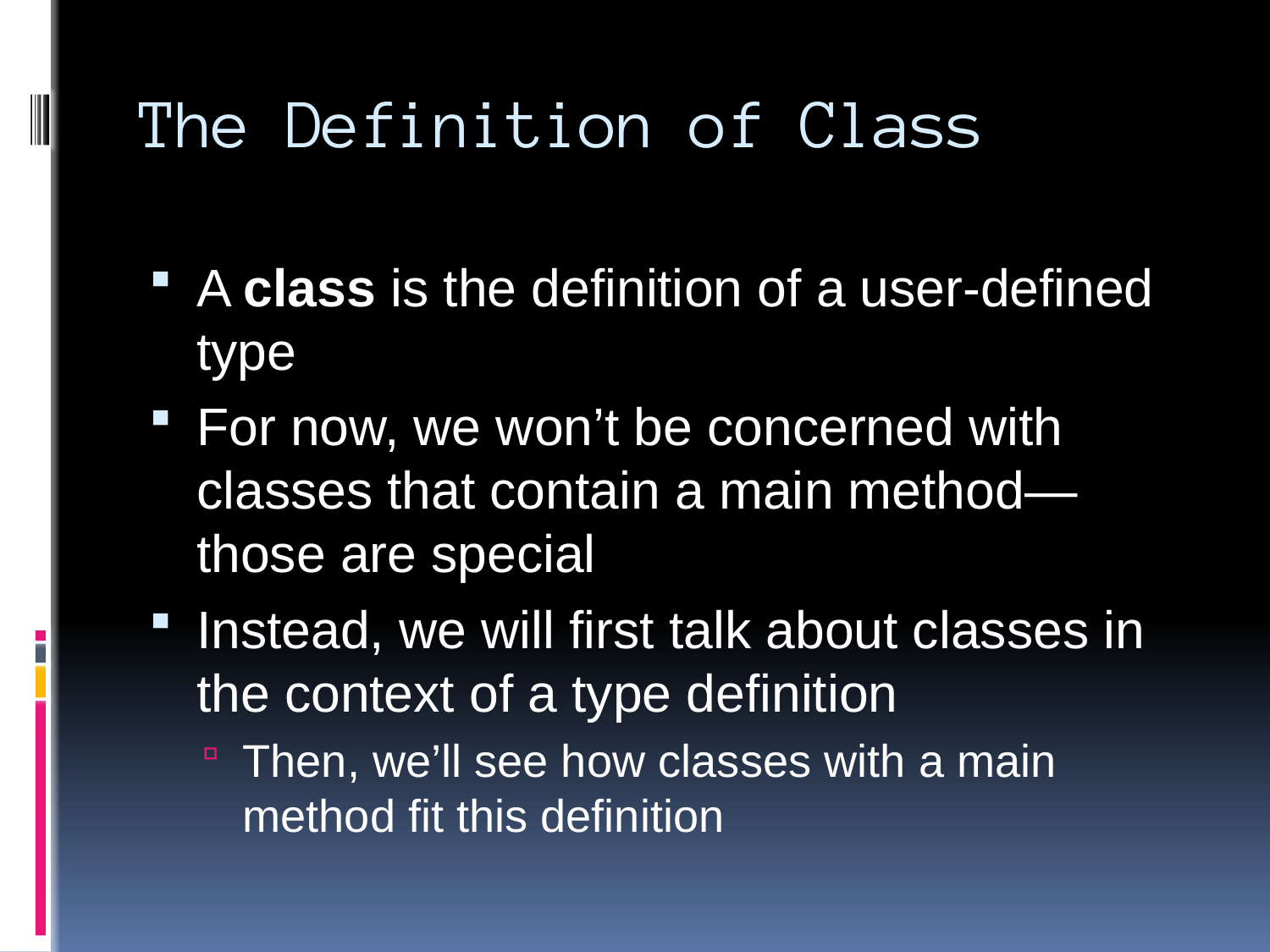

# The Definition of Class
A class is the definition of a user-defined type
For now, we won’t be concerned with classes that contain a main method—those are special
Instead, we will first talk about classes in the context of a type definition
Then, we’ll see how classes with a main method fit this definition